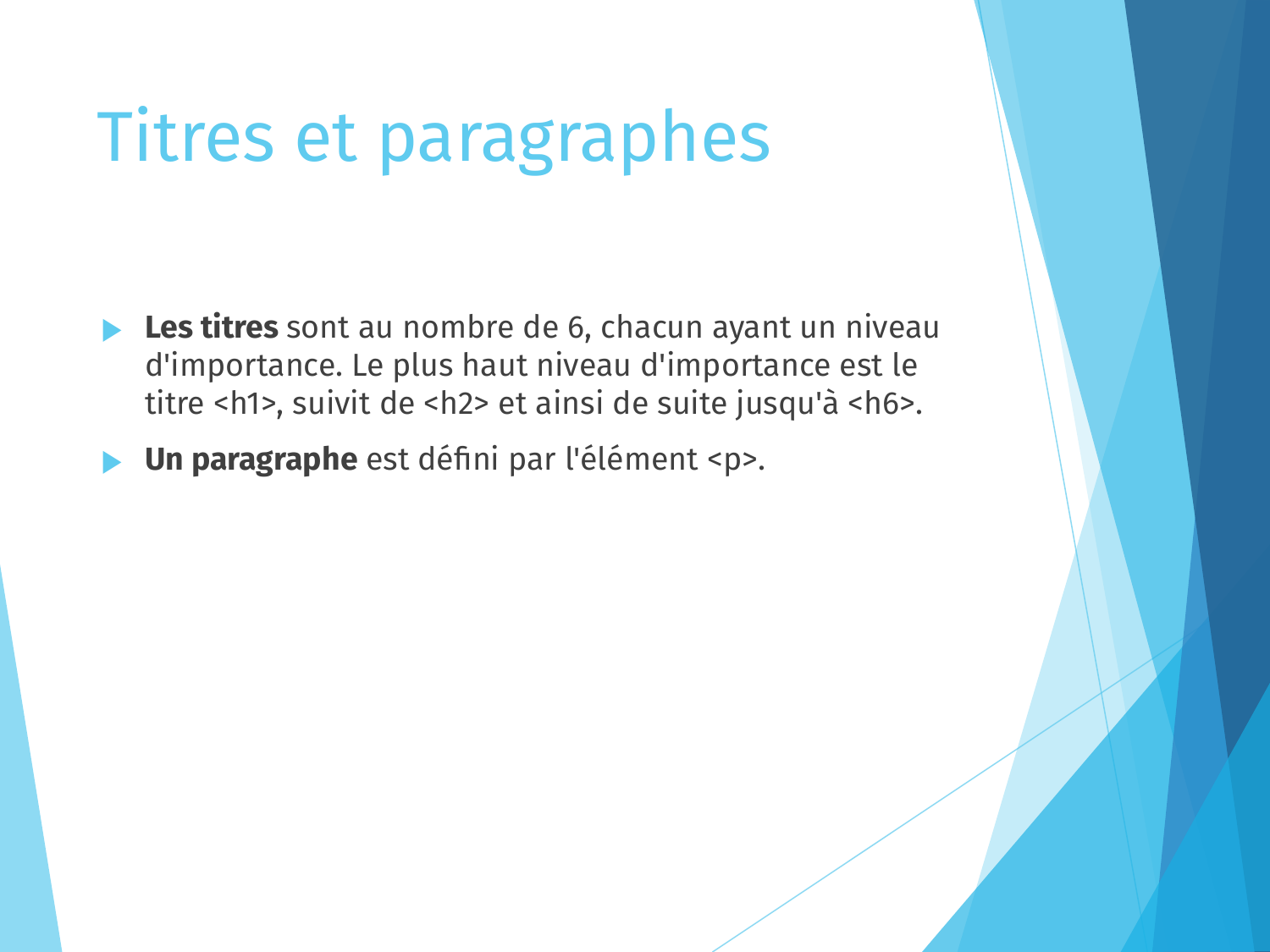

# Titres et paragraphes
Les titres sont au nombre de 6, chacun ayant un niveau d'importance. Le plus haut niveau d'importance est le titre <h1>, suivit de <h2> et ainsi de suite jusqu'à <h6>.
Un paragraphe est défini par l'élément <p>.